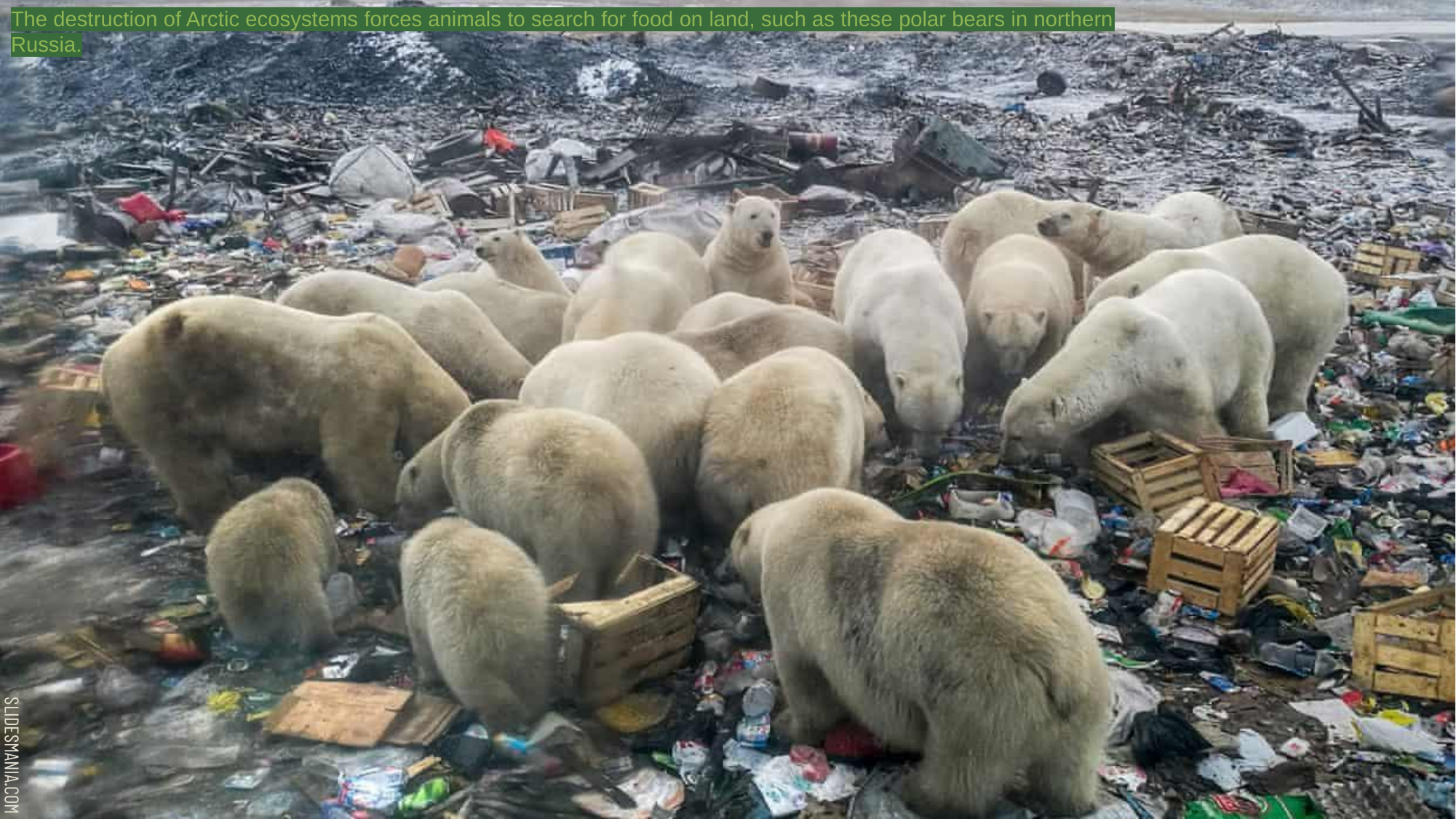

The destruction of Arctic ecosystems forces animals to search for food on land, such as these polar bears in northern Russia.